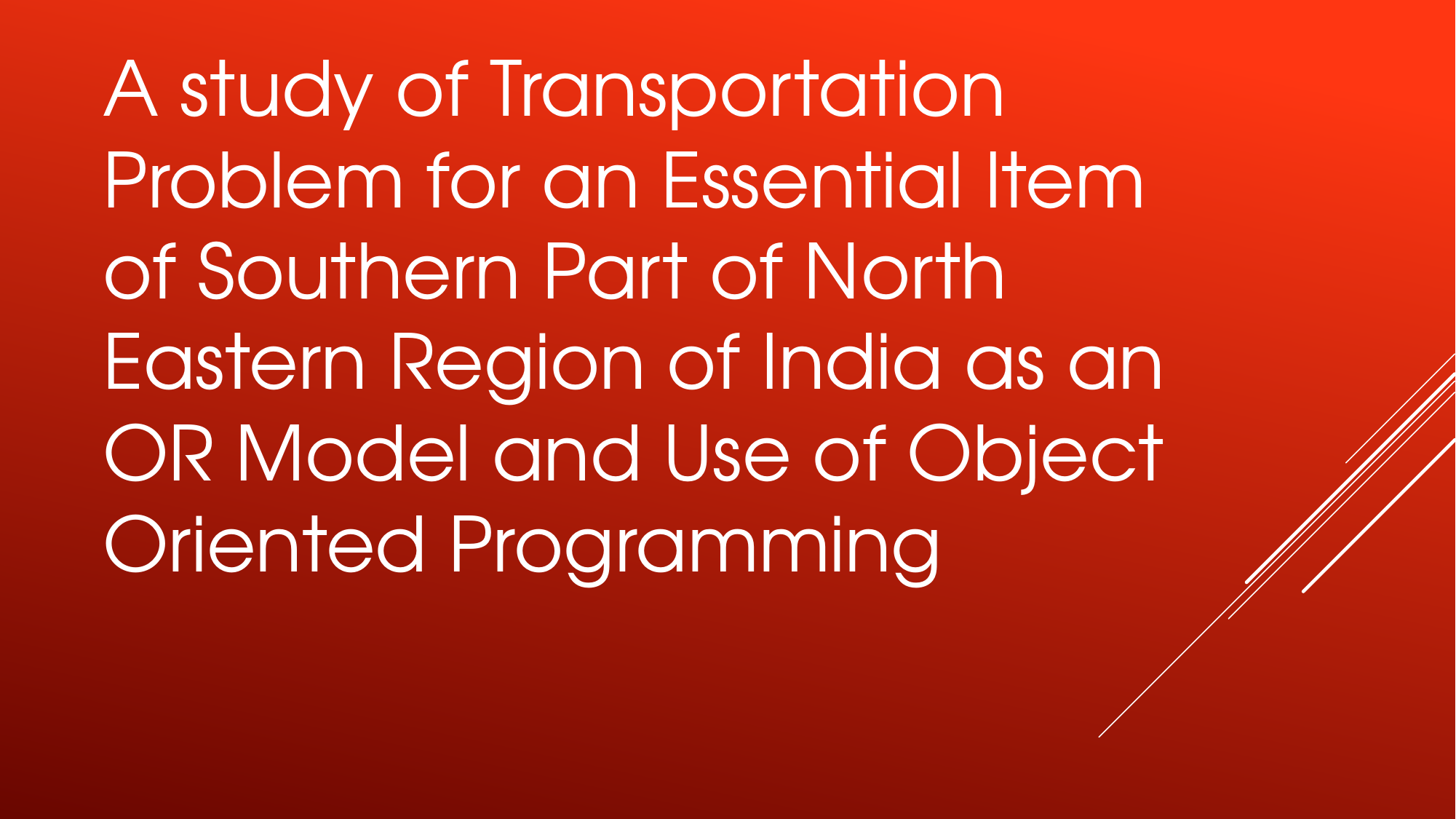

A study of Transportation Problem for an Essential Item of Southern Part of North Eastern Region of India as an OR Model and Use of Object Oriented Programming